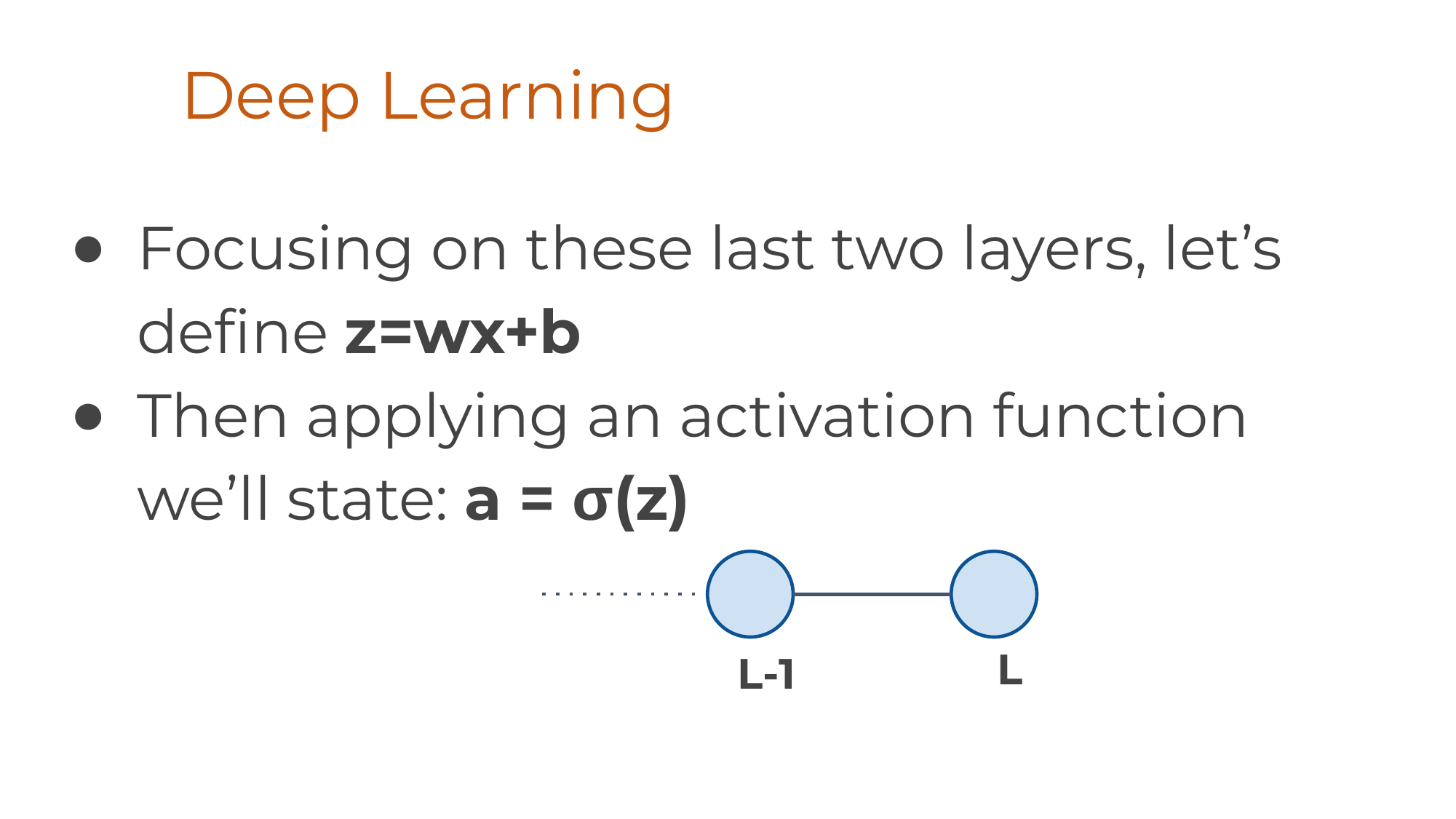

# Deep Learning
Focusing on these last two layers, let’s define z=wx+b
Then applying an activation function we’ll state: a = σ(z)

L
L-1